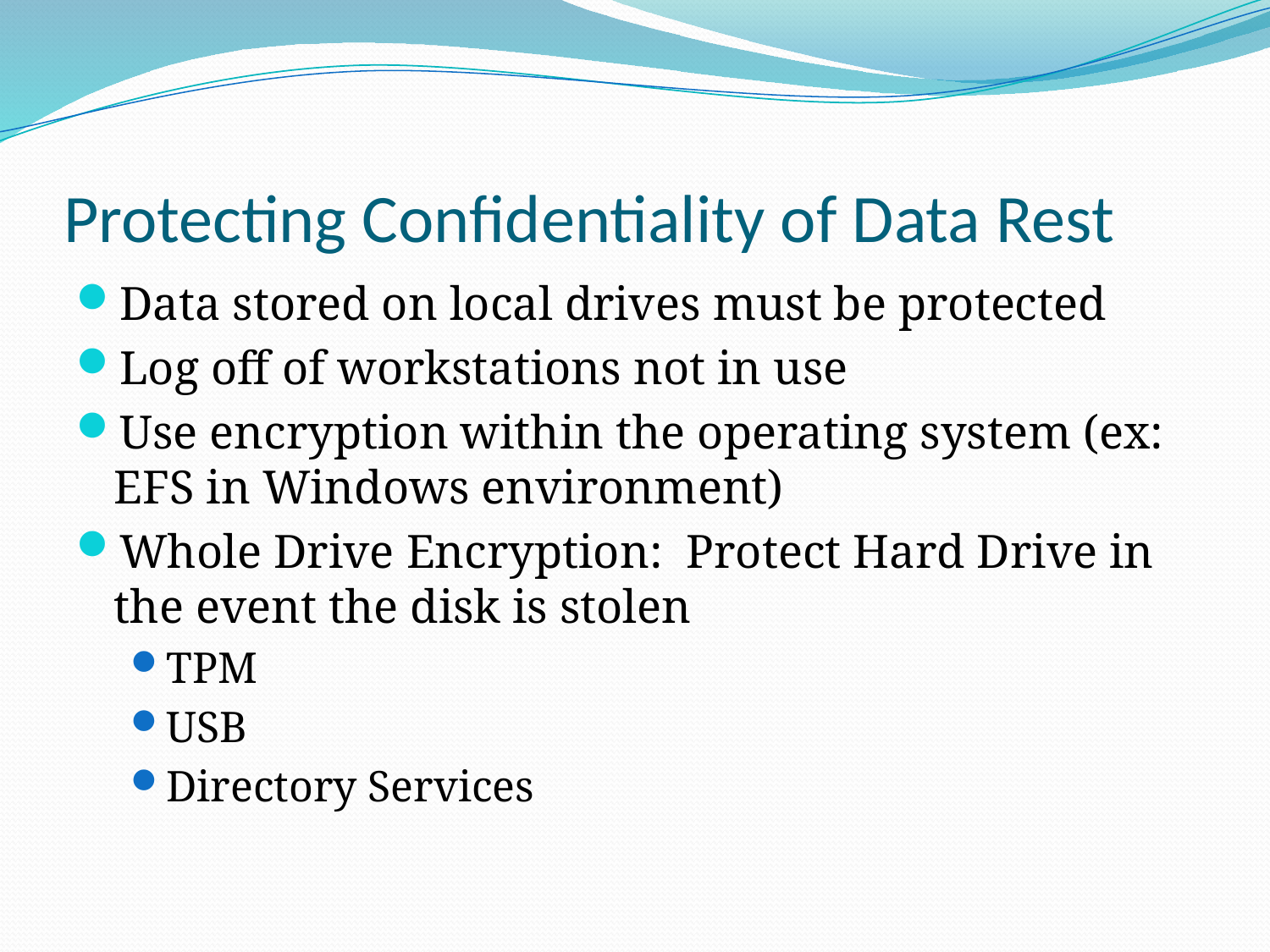

# Protecting Confidentiality of Data Rest
Data stored on local drives must be protected
Log off of workstations not in use
Use encryption within the operating system (ex:  EFS in Windows environment)
Whole Drive Encryption:  Protect Hard Drive in the event the disk is stolen
TPM
USB
Directory Services